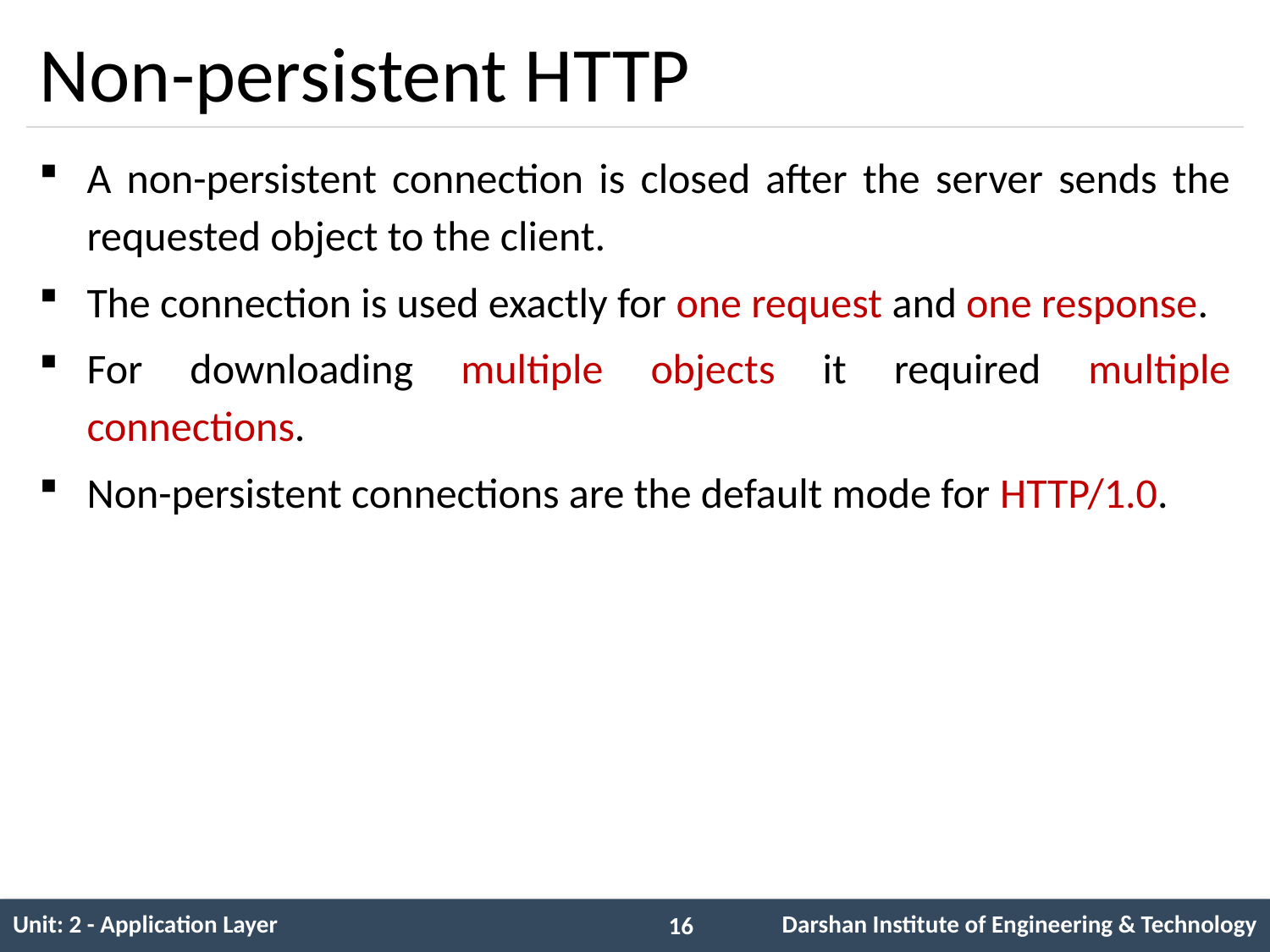

# Non-persistent HTTP
A non-persistent connection is closed after the server sends the requested object to the client.
The connection is used exactly for one request and one response.
For downloading multiple objects it required multiple connections.
Non-persistent connections are the default mode for HTTP/1.0.